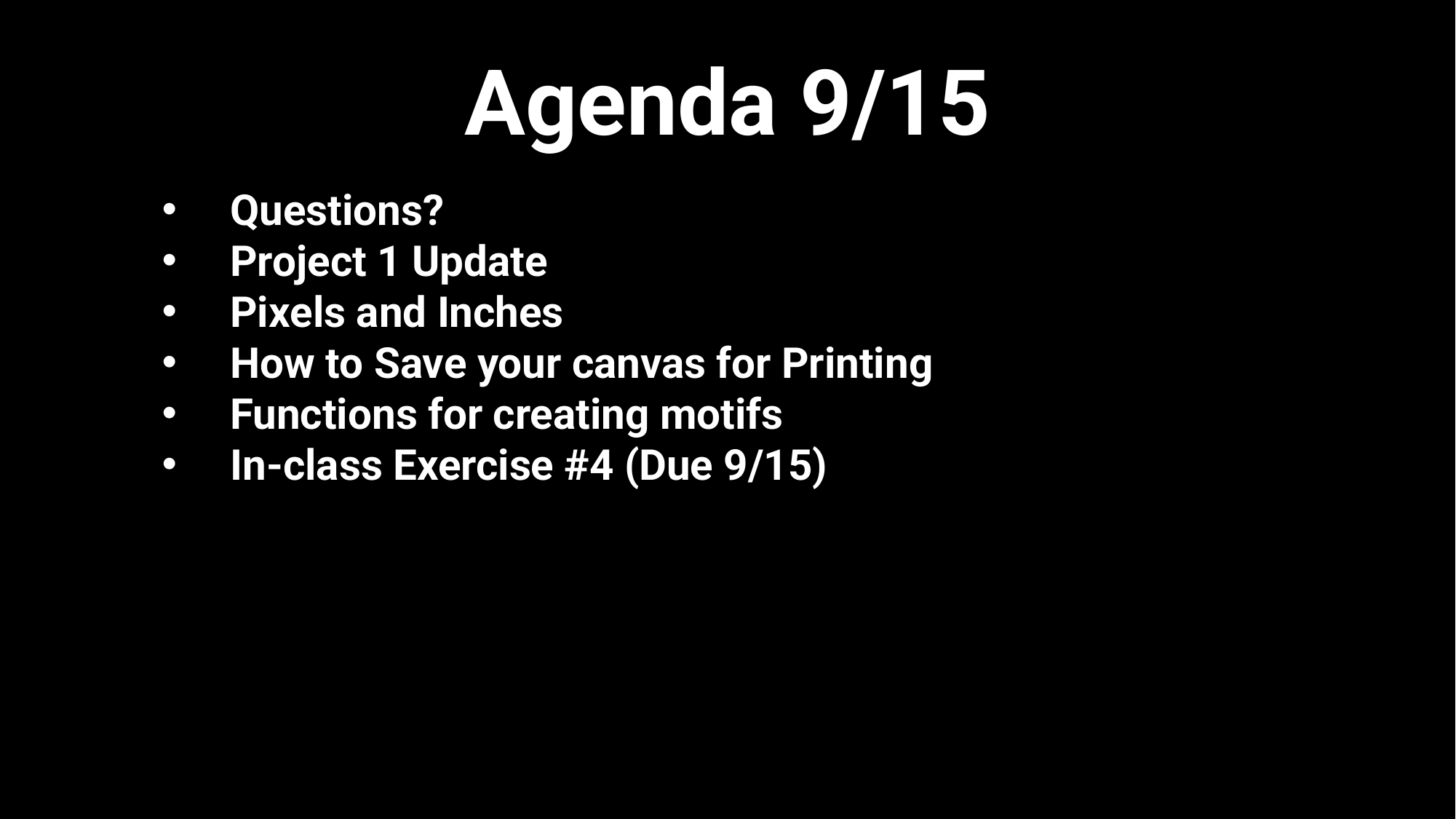

Agenda 9/15
Questions?
Project 1 Update
Pixels and Inches
How to Save your canvas for Printing
Functions for creating motifs
In-class Exercise #4 (Due 9/15)